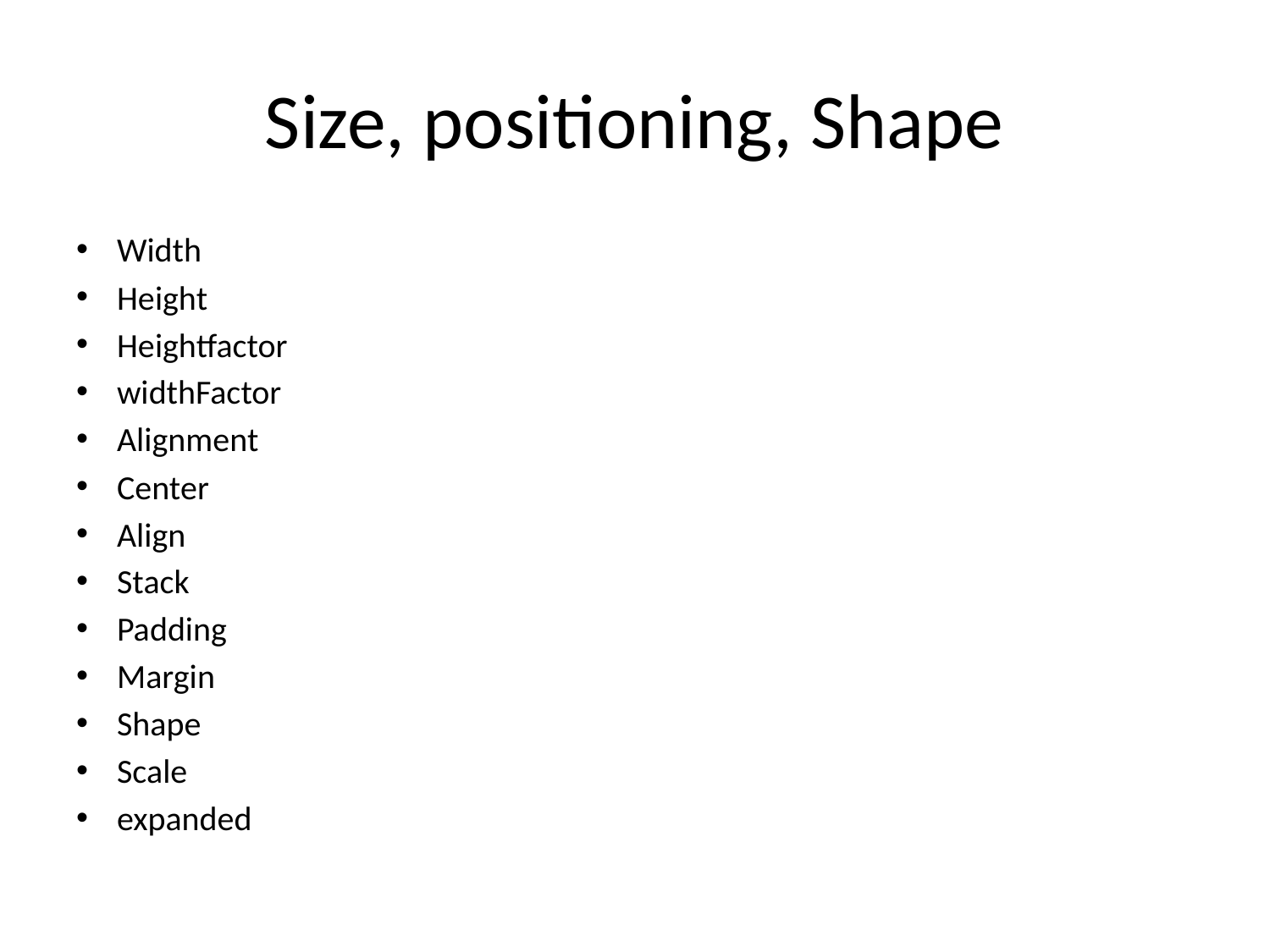

# Size, positioning, Shape
Width
Height
Heightfactor
widthFactor
Alignment
Center
Align
Stack
Padding
Margin
Shape
Scale
expanded